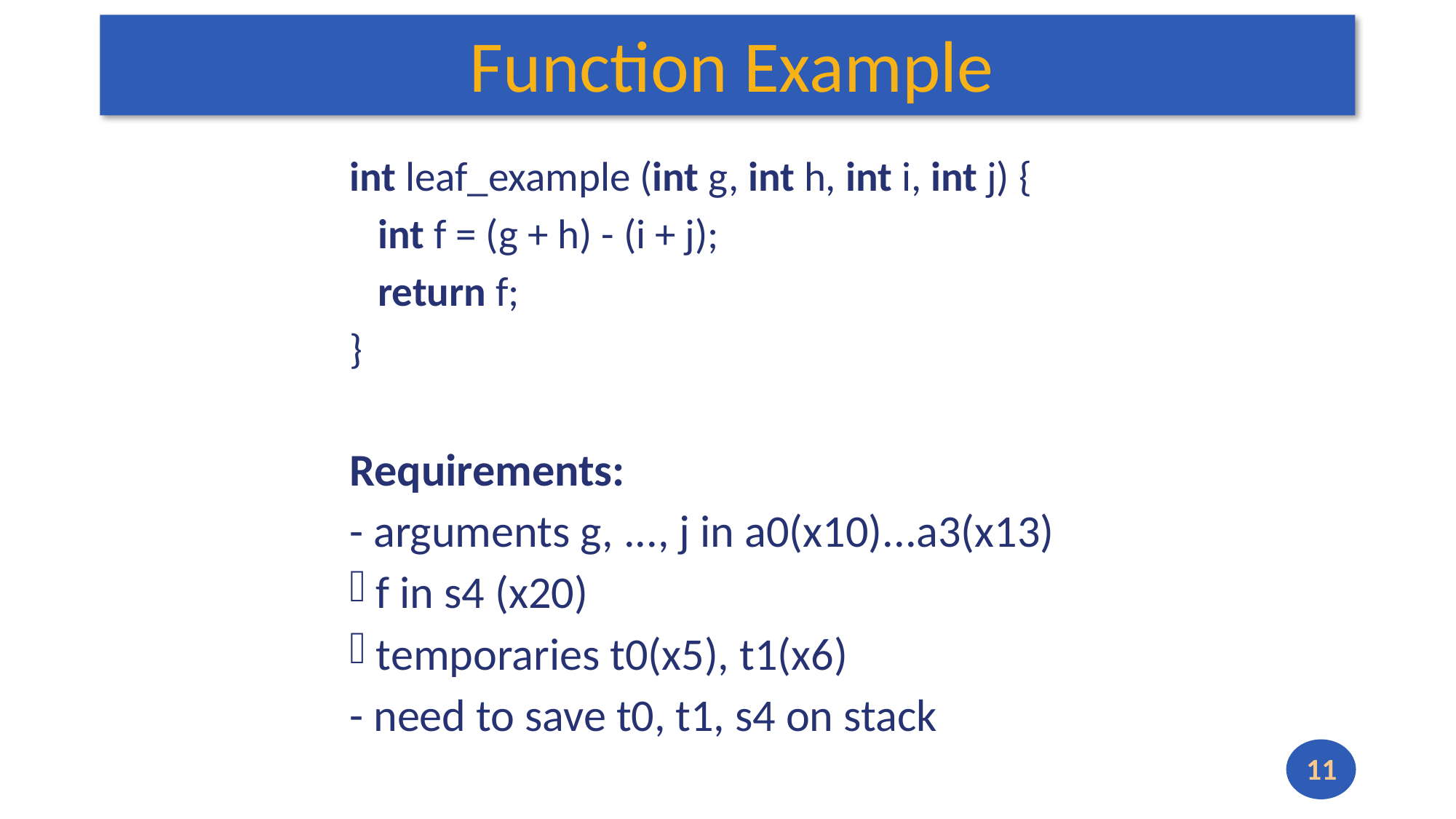

# Function Example
int leaf_example (int g, int h, int i, int j) {
   int f = (g + h) - (i + j);
   return f;
}

Requirements:
﻿- arguments g, ..., j in a0(x10)...a3(x13)
f in s4 (x20)
temporaries t0(x5), t1(x6)
- need to save t0, t1, s4 on stack
11